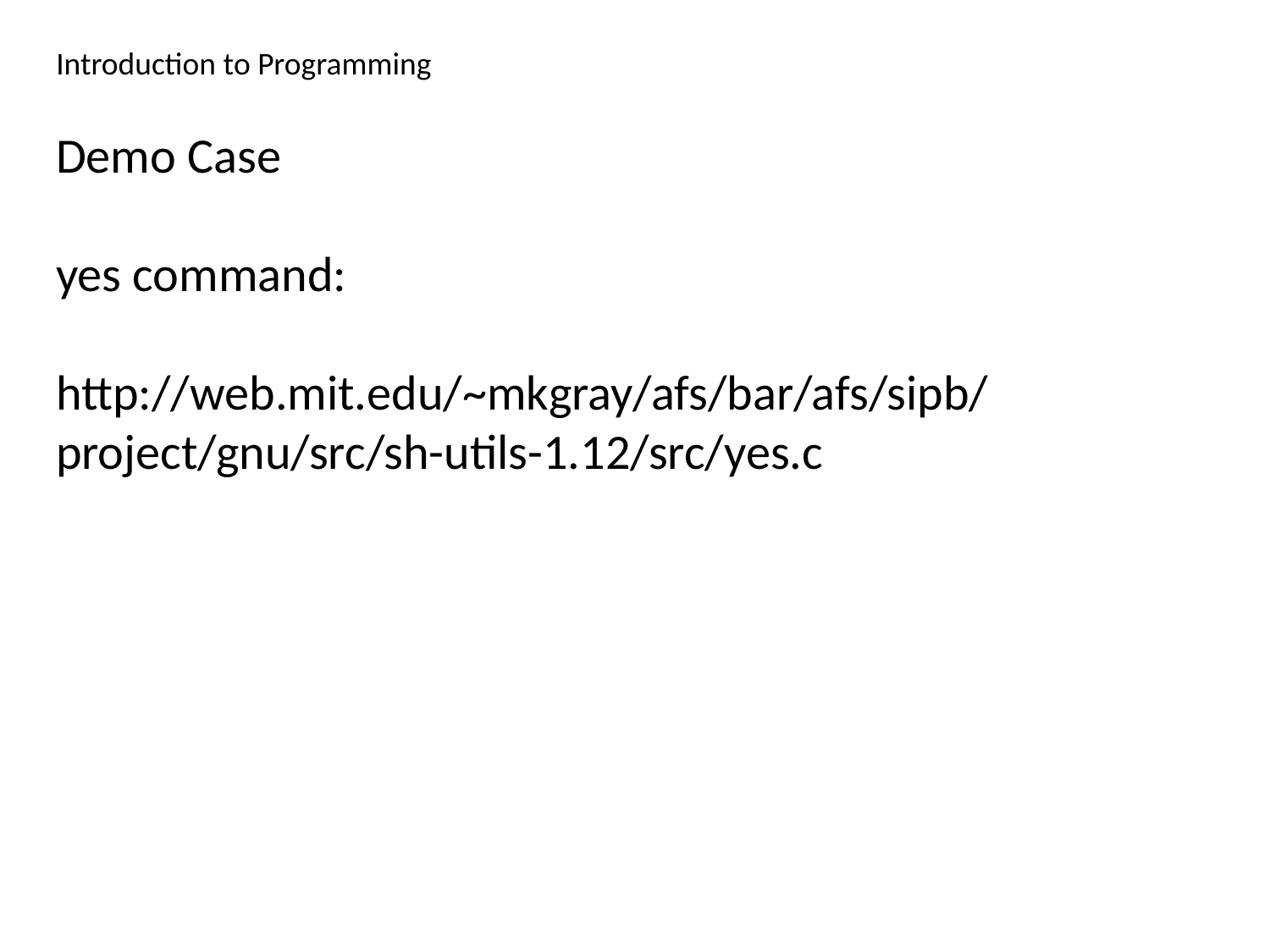

Introduction to Programming
Demo Case

yes command:

http://web.mit.edu/~mkgray/afs/bar/afs/sipb/project/gnu/src/sh-utils-1.12/src/yes.c